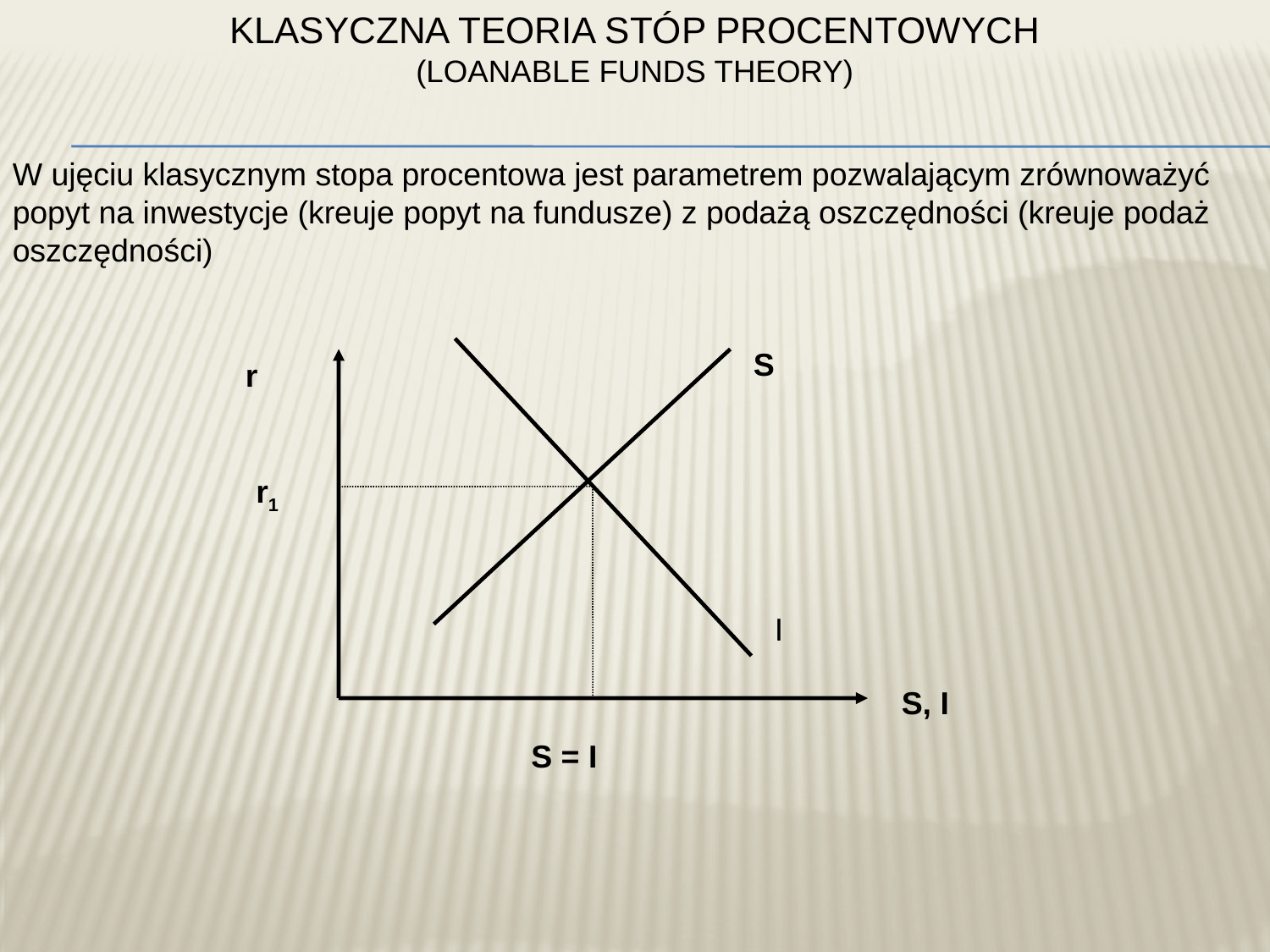

# Klasyczna teoria stóp procentowych (loanable funds theory)
W ujęciu klasycznym stopa procentowa jest parametrem pozwalającym zrównoważyć popyt na inwestycje (kreuje popyt na fundusze) z podażą oszczędności (kreuje podaż oszczędności)

S
r

I
S, I

r1

S = I